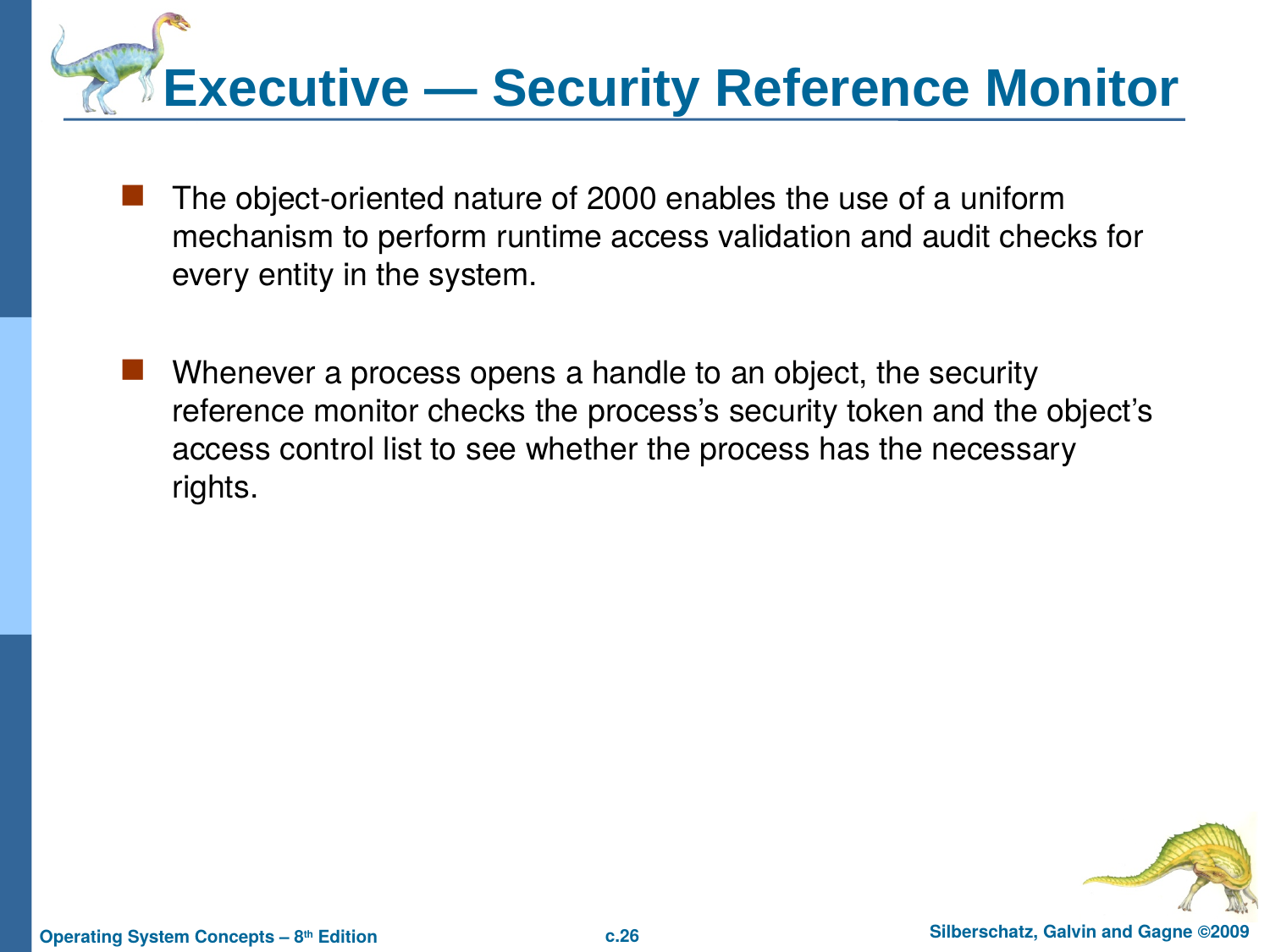

# Executive — Security Reference Monitor
The object-oriented nature of 2000 enables the use of a uniform mechanism to perform runtime access validation and audit checks for every entity in the system.

Whenever a process opens a handle to an object, the security reference monitor checks the process’s security token and the object’s access control list to see whether the process has the necessary rights.